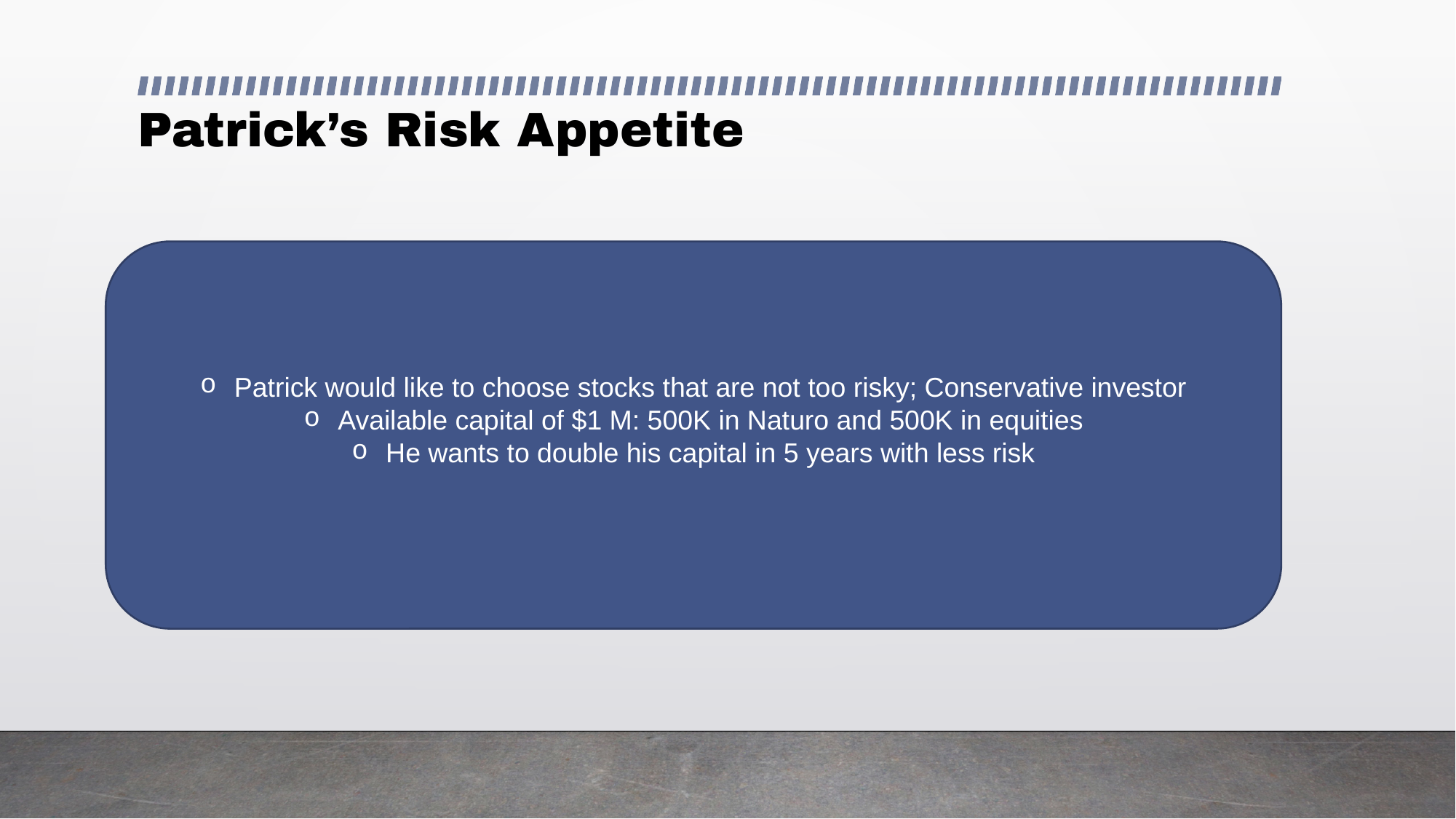

# Patrick’s Risk Appetite
Patrick would like to choose stocks that are not too risky; Conservative investor
Available capital of $1 M: 500K in Naturo and 500K in equities
He wants to double his capital in 5 years with less risk